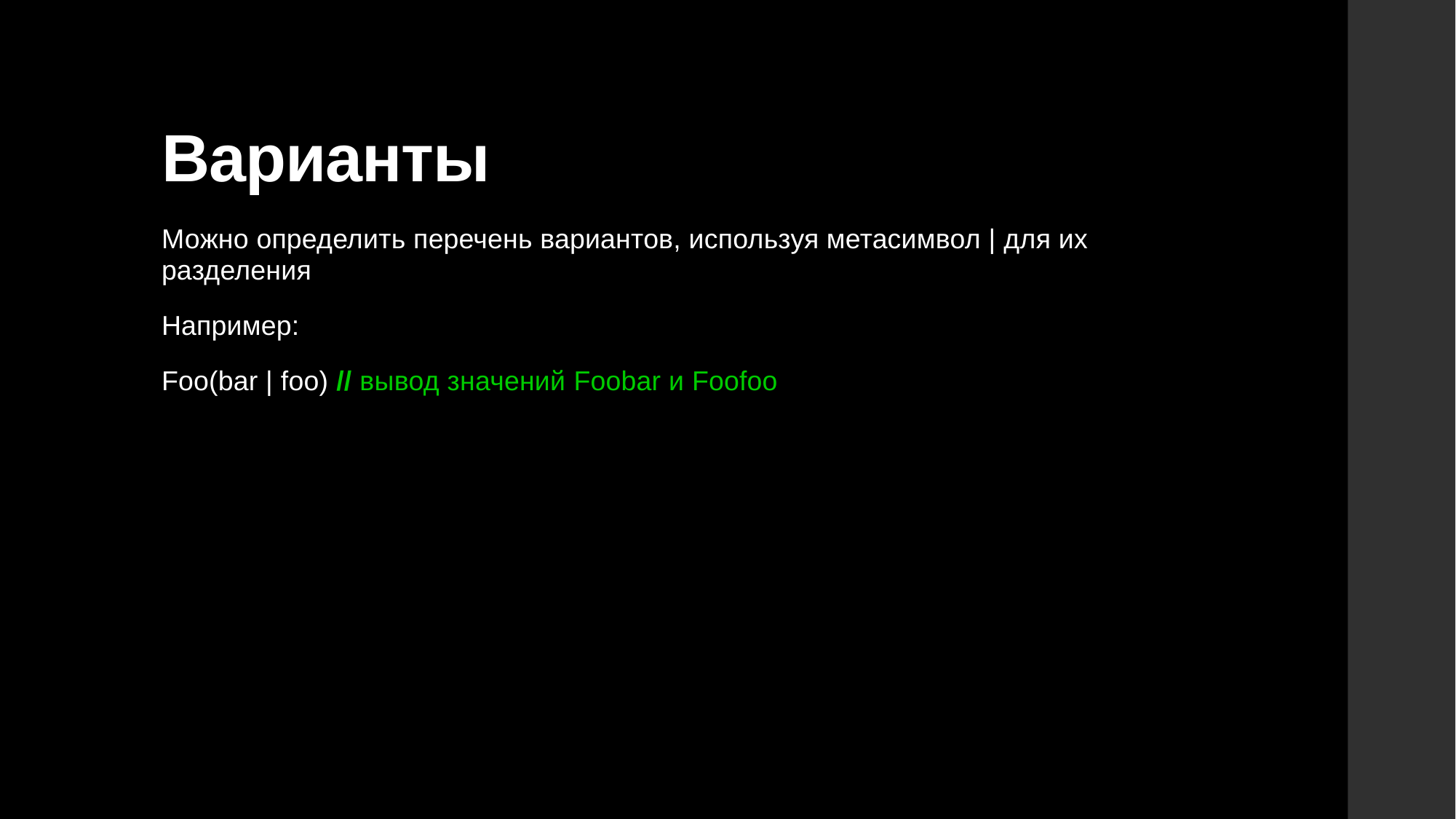

# Варианты
Можно определить перечень вариантов, используя метасимвол | для их разделения
Например:
Foo(bar | foo) // вывод значений Foobar и Foofoo